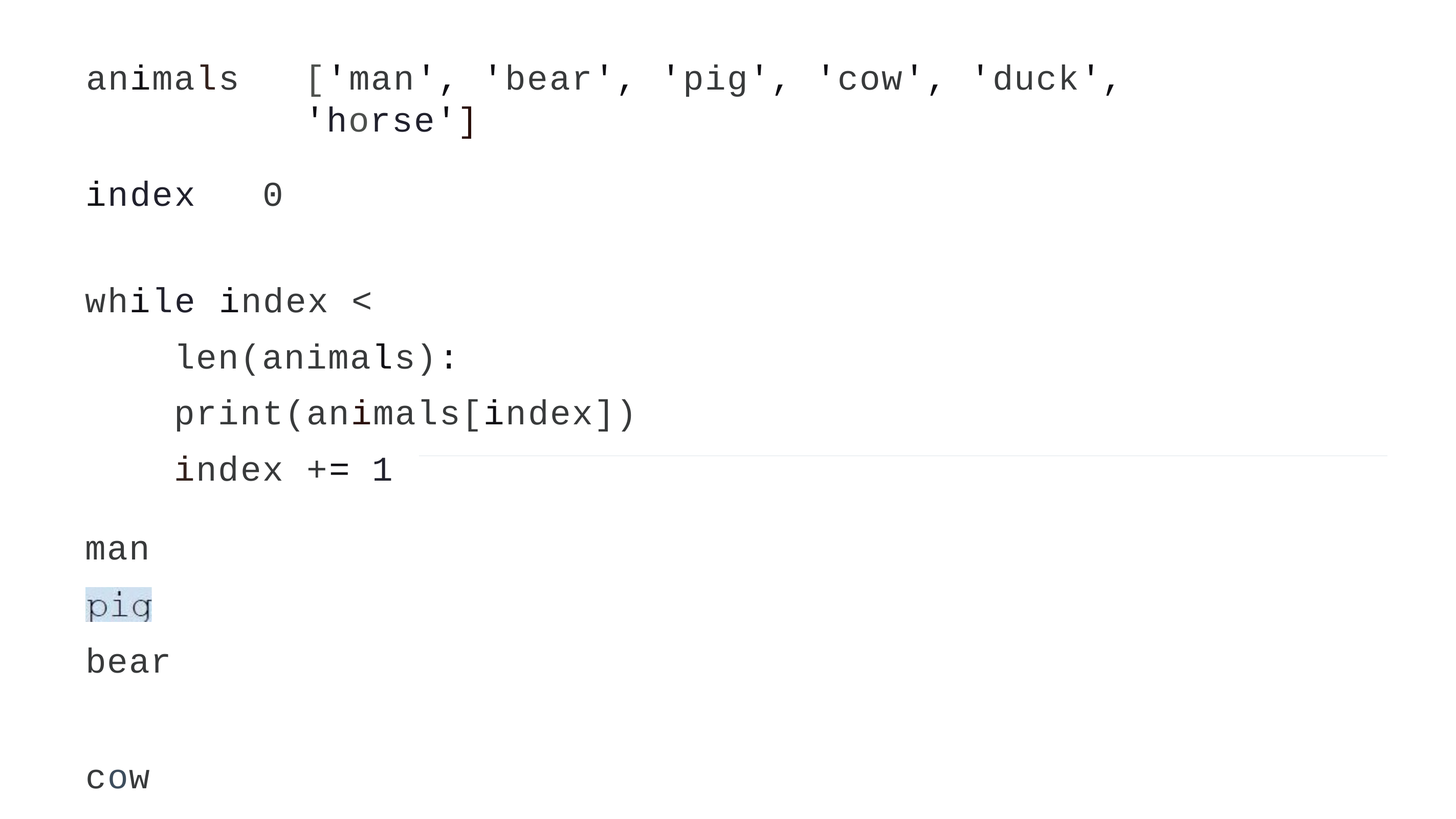

animals
# ['man', 'bear', 'pig', 'cow', 'duck', 'horse']
index	0

while index < len(animals):  print(animals[index])  index += 1
man  bear

cow  duck  horse